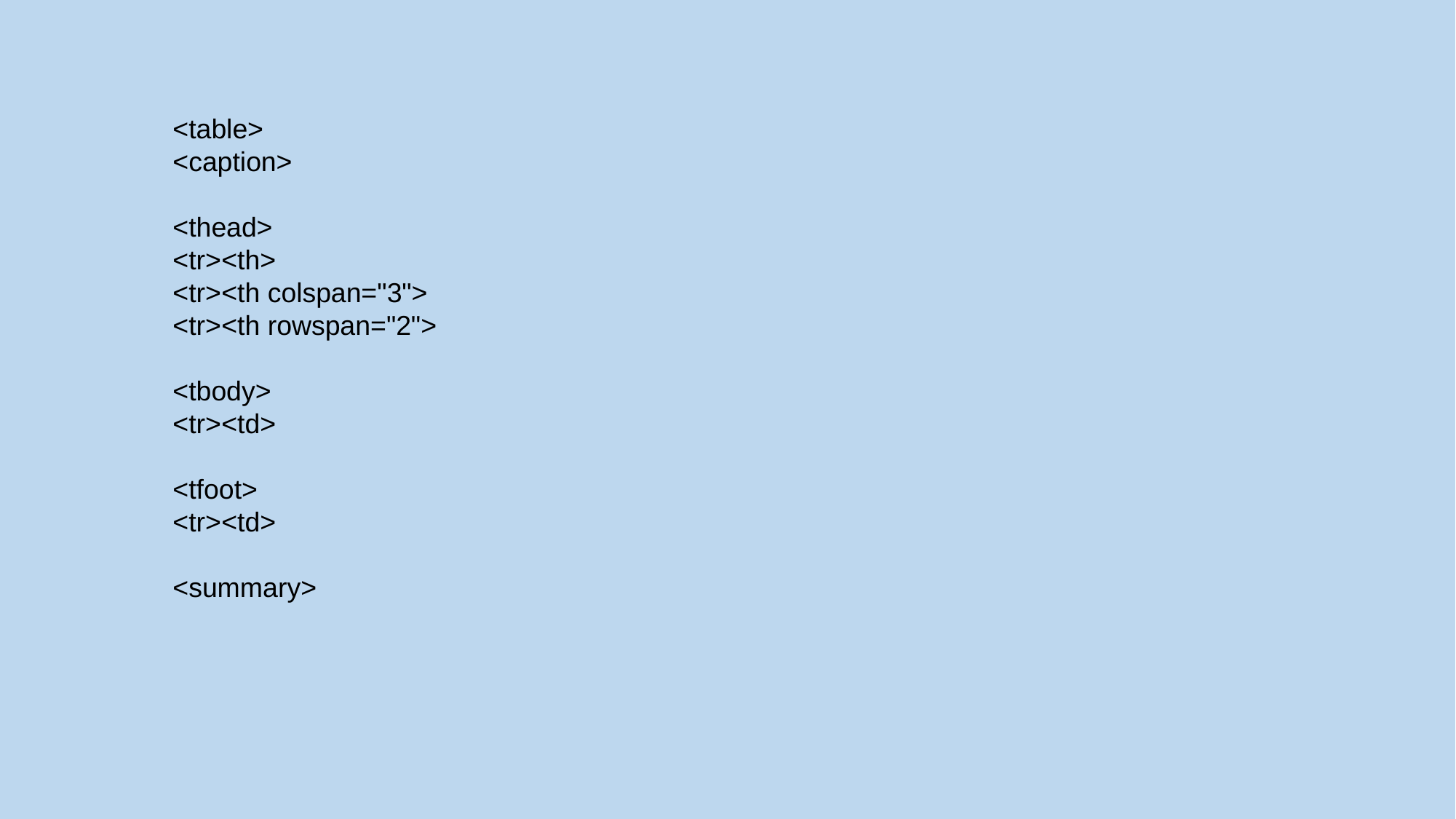

<table>
<caption>

<thead>
<tr><th>
<tr><th colspan="3">
<tr><th rowspan="2">

<tbody>
<tr><td>

<tfoot>
<tr><td>

<summary>